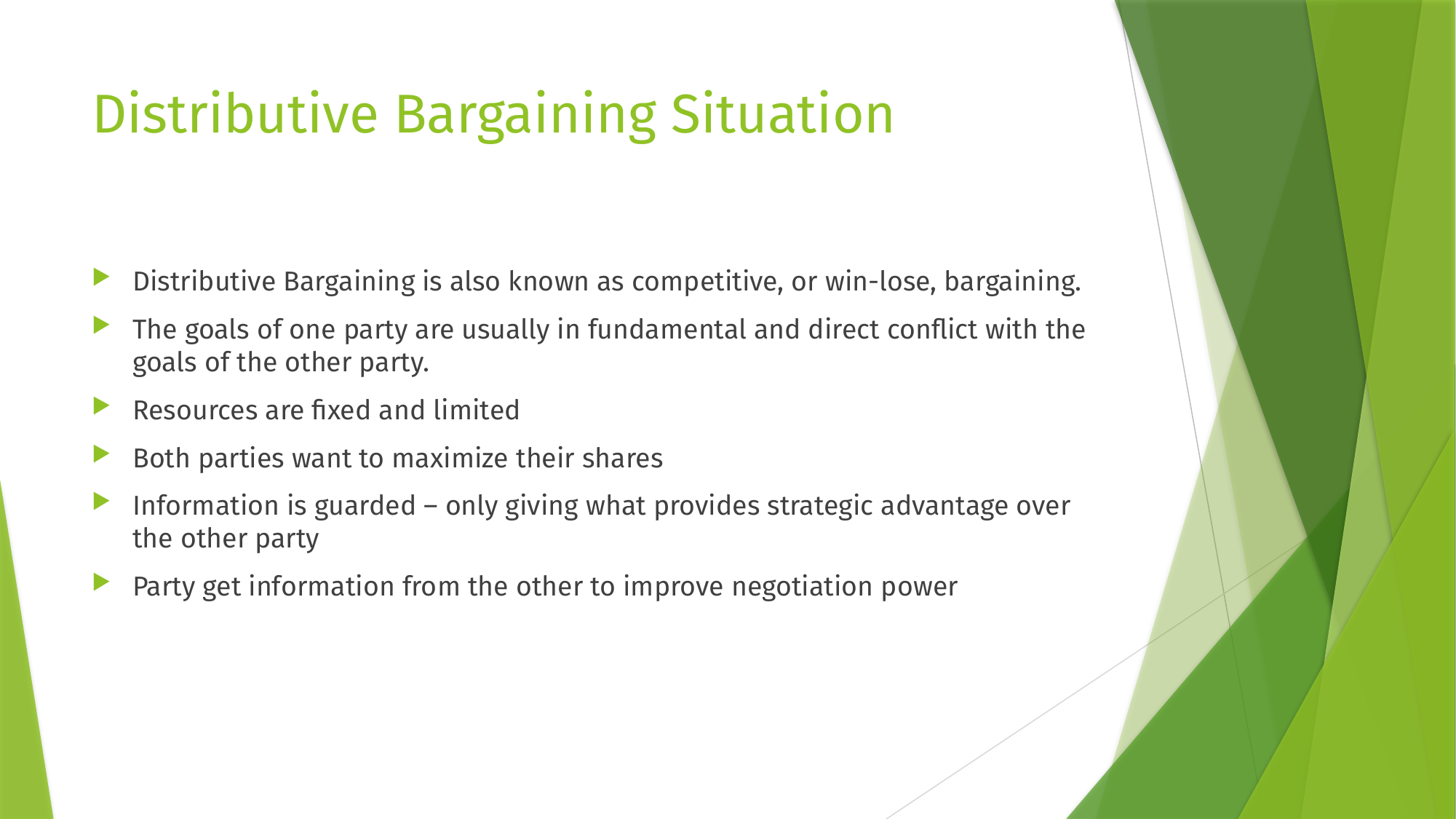

# Distributive Bargaining Situation
Distributive Bargaining is also known as competitive, or win-lose, bargaining.
The goals of one party are usually in fundamental and direct conflict with the goals of the other party.
Resources are fixed and limited
Both parties want to maximize their shares
Information is guarded – only giving what provides strategic advantage over the other party
Party get information from the other to improve negotiation power